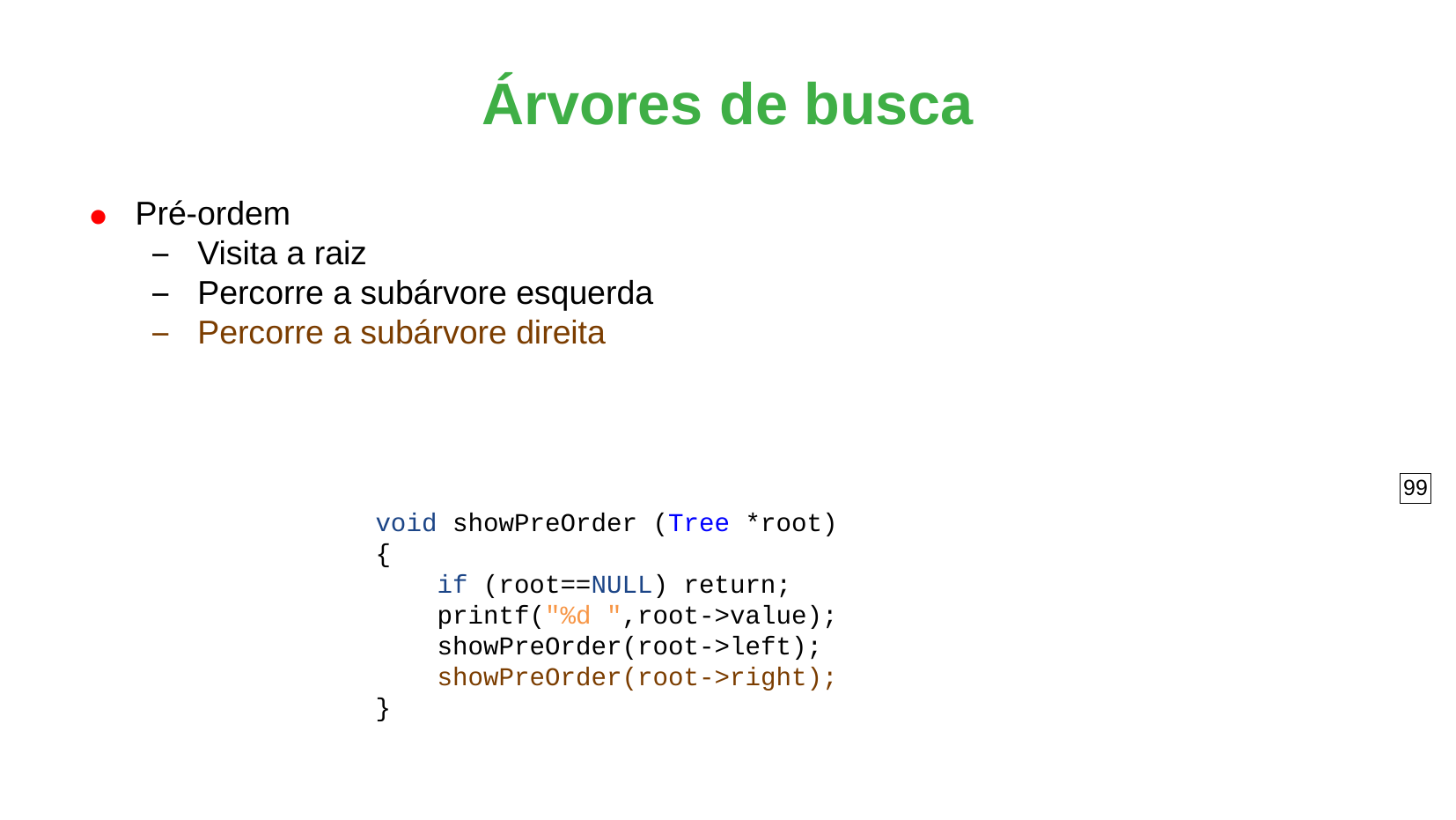

Árvores de busca
Pré-ordem
Visita a raiz
Percorre a subárvore esquerda
Percorre a subárvore direita

99
void showPreOrder (Tree *root)
{
    if (root==NULL) return;
    printf("%d ",root->value);
    showPreOrder(root->left);
    showPreOrder(root->right);
}